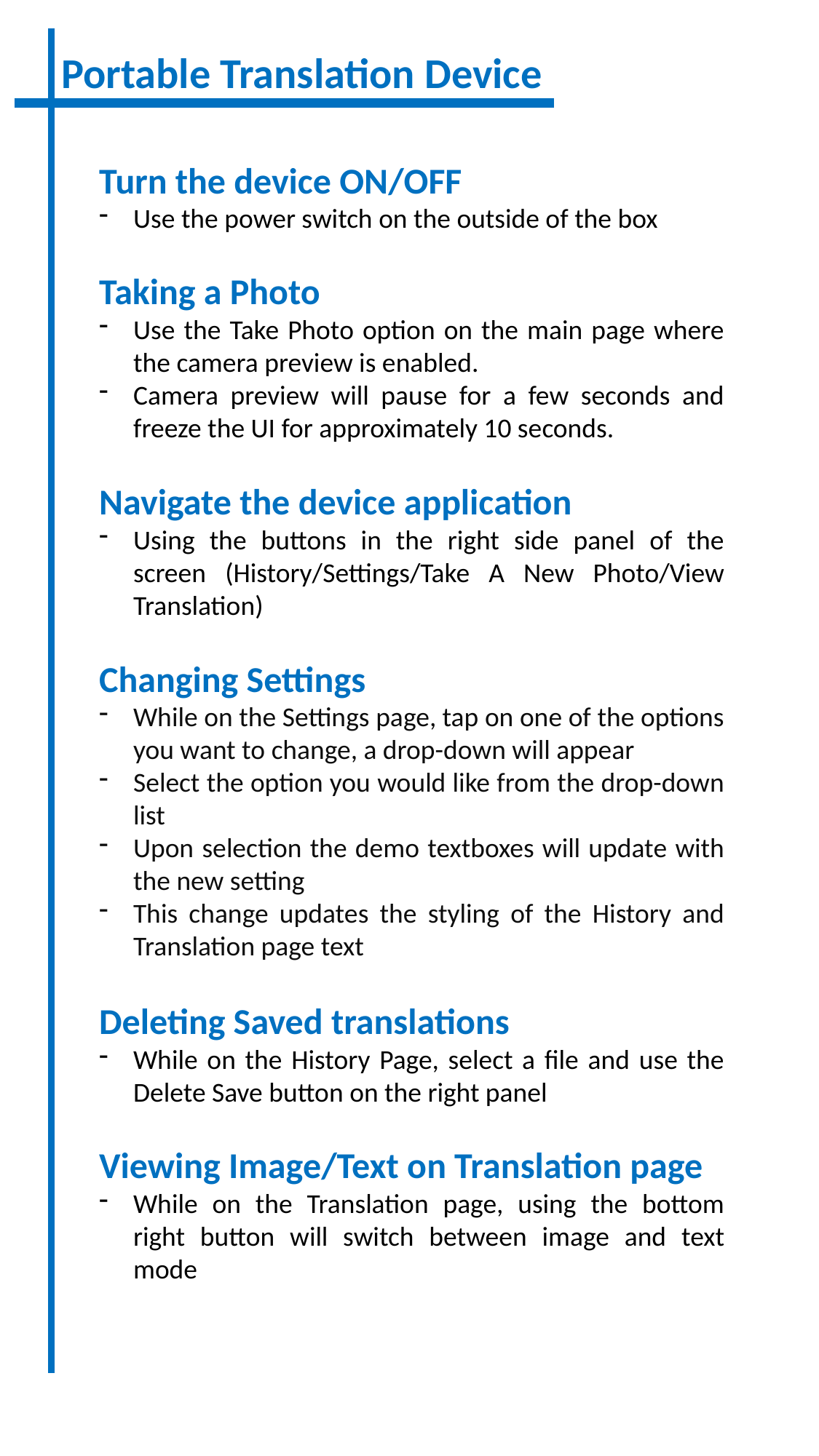

Portable Translation Device
Turn the device ON/OFF
Use the power switch on the outside of the box
Taking a Photo
Use the Take Photo option on the main page where the camera preview is enabled.
Camera preview will pause for a few seconds and freeze the UI for approximately 10 seconds.
Navigate the device application
Using the buttons in the right side panel of the screen (History/Settings/Take A New Photo/View Translation)
Changing Settings
While on the Settings page, tap on one of the options you want to change, a drop-down will appear
Select the option you would like from the drop-down list
Upon selection the demo textboxes will update with the new setting
This change updates the styling of the History and Translation page text
Deleting Saved translations
While on the History Page, select a file and use the Delete Save button on the right panel
Viewing Image/Text on Translation page
While on the Translation page, using the bottom right button will switch between image and text mode